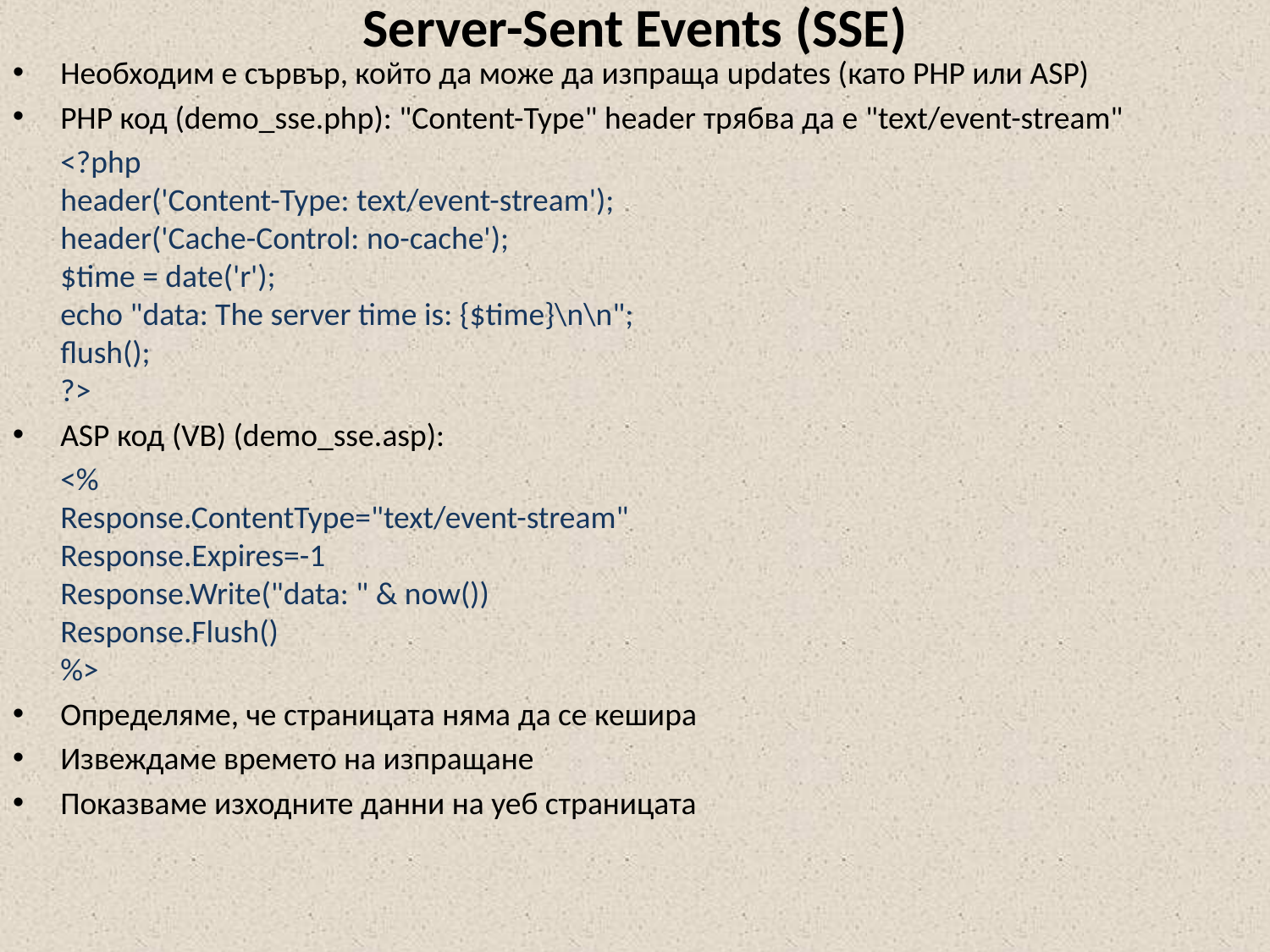

# Server-Sent Events (SSE)
Необходим е сървър, който да може да изпраща updates (като PHP или ASP)
PHP код (demo_sse.php): "Content-Type" header трябва да е "text/event-stream"
	<?php
header('Content-Type: text/event-stream');
header('Cache-Control: no-cache');
$time = date('r');
echo "data: The server time is: {$time}\n\n";
flush();
?>
ASP код (VB) (demo_sse.asp):
	<%
Response.ContentType="text/event-stream"
Response.Expires=-1
Response.Write("data: " & now())
Response.Flush()
%>
Определяме, че страницата няма да се кешира
Извеждаме времето на изпращане
Показваме изходните данни на уеб страницата